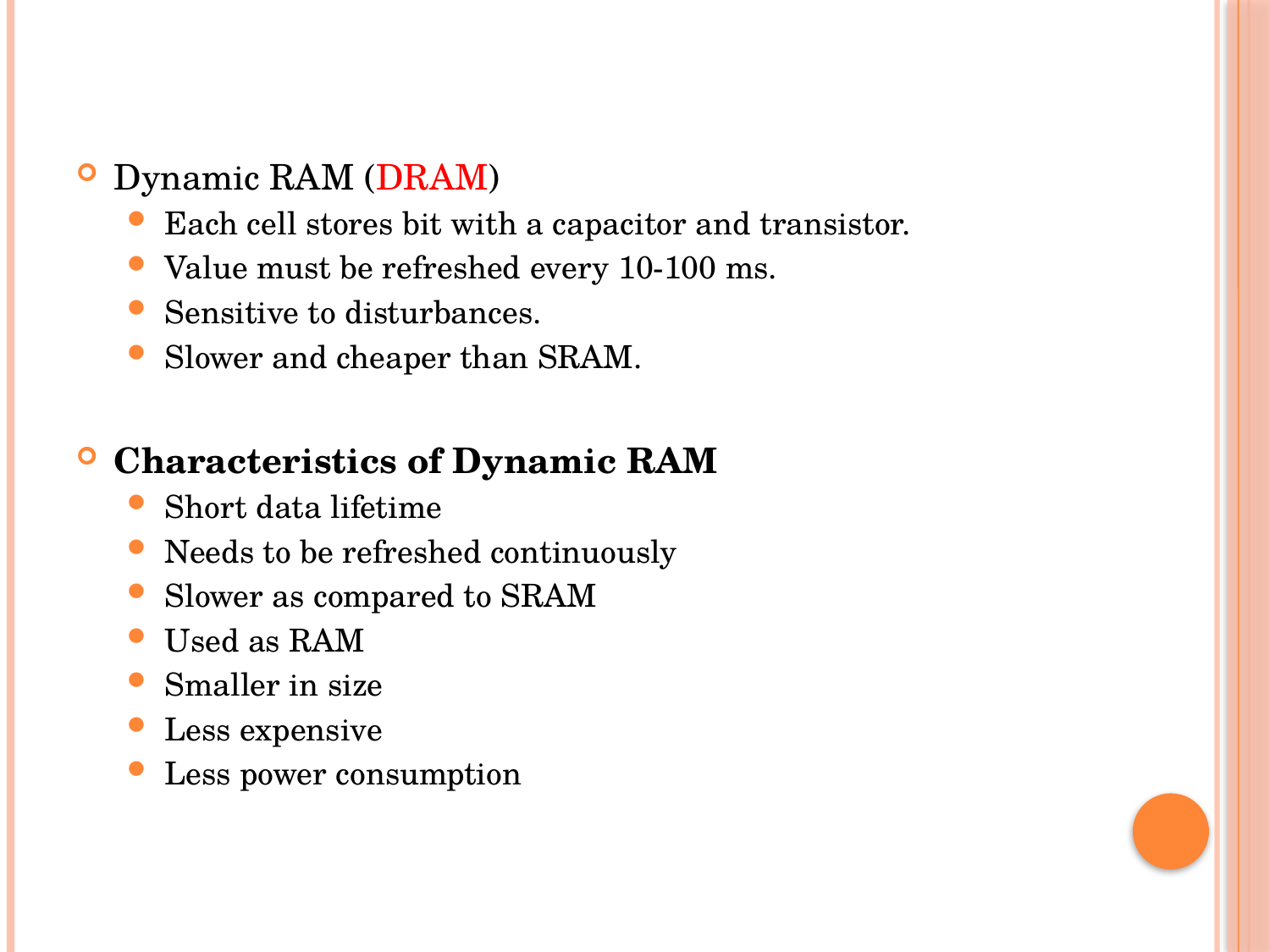

Dynamic RAM (DRAM)
Each cell stores bit with a capacitor and transistor.
Value must be refreshed every 10-100 ms.
Sensitive to disturbances.
Slower and cheaper than SRAM.

Characteristics of Dynamic RAM
Short data lifetime
Needs to be refreshed continuously
Slower as compared to SRAM
Used as RAM
Smaller in size
Less expensive
Less power consumption